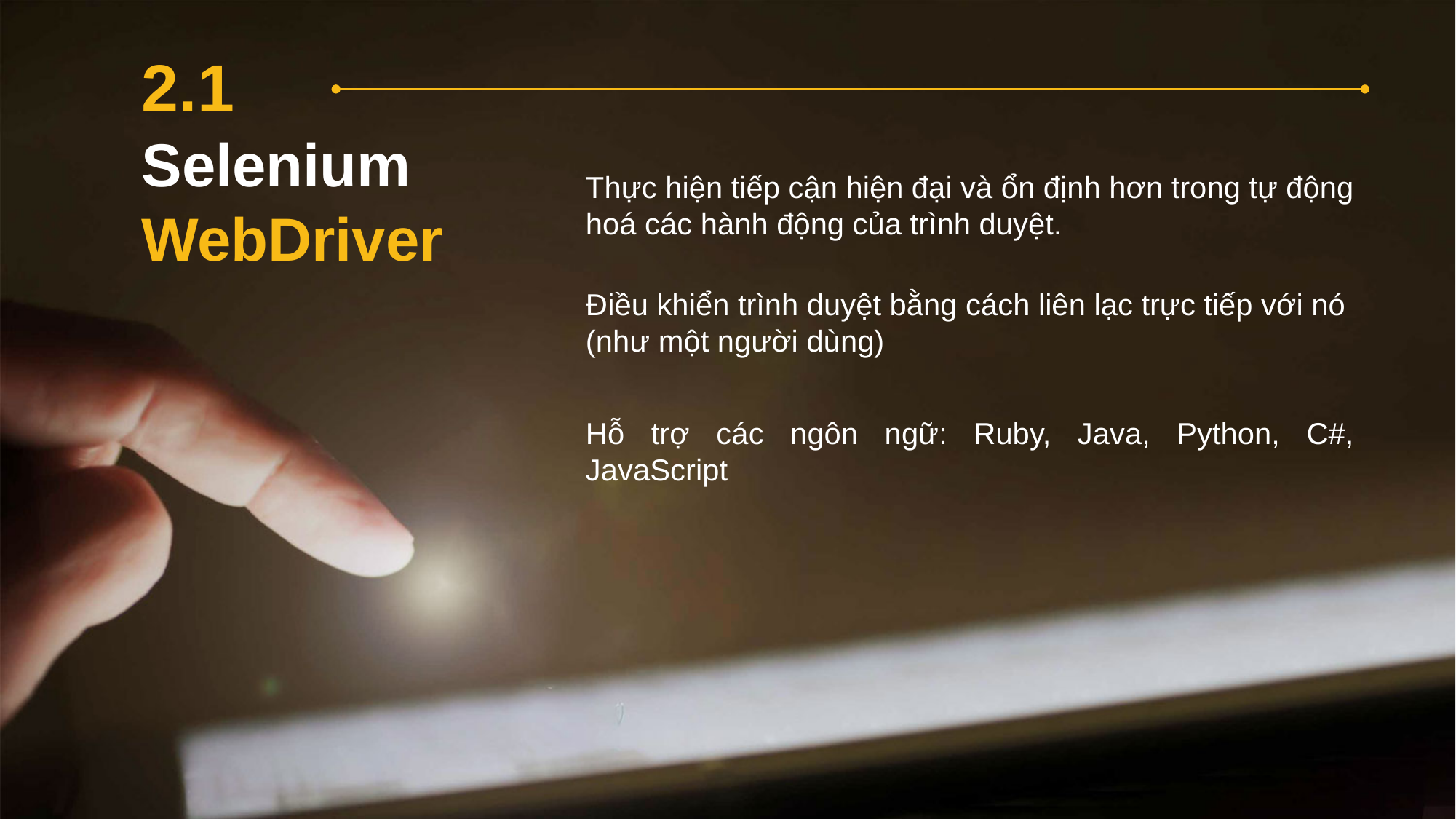

2.1
Selenium
WebDriver
Thực hiện tiếp cận hiện đại và ổn định hơn trong tự động hoá các hành động của trình duyệt.
Điều khiển trình duyệt bằng cách liên lạc trực tiếp với nó (như một người dùng)
Hỗ trợ các ngôn ngữ: Ruby, Java, Python, C#, JavaScript